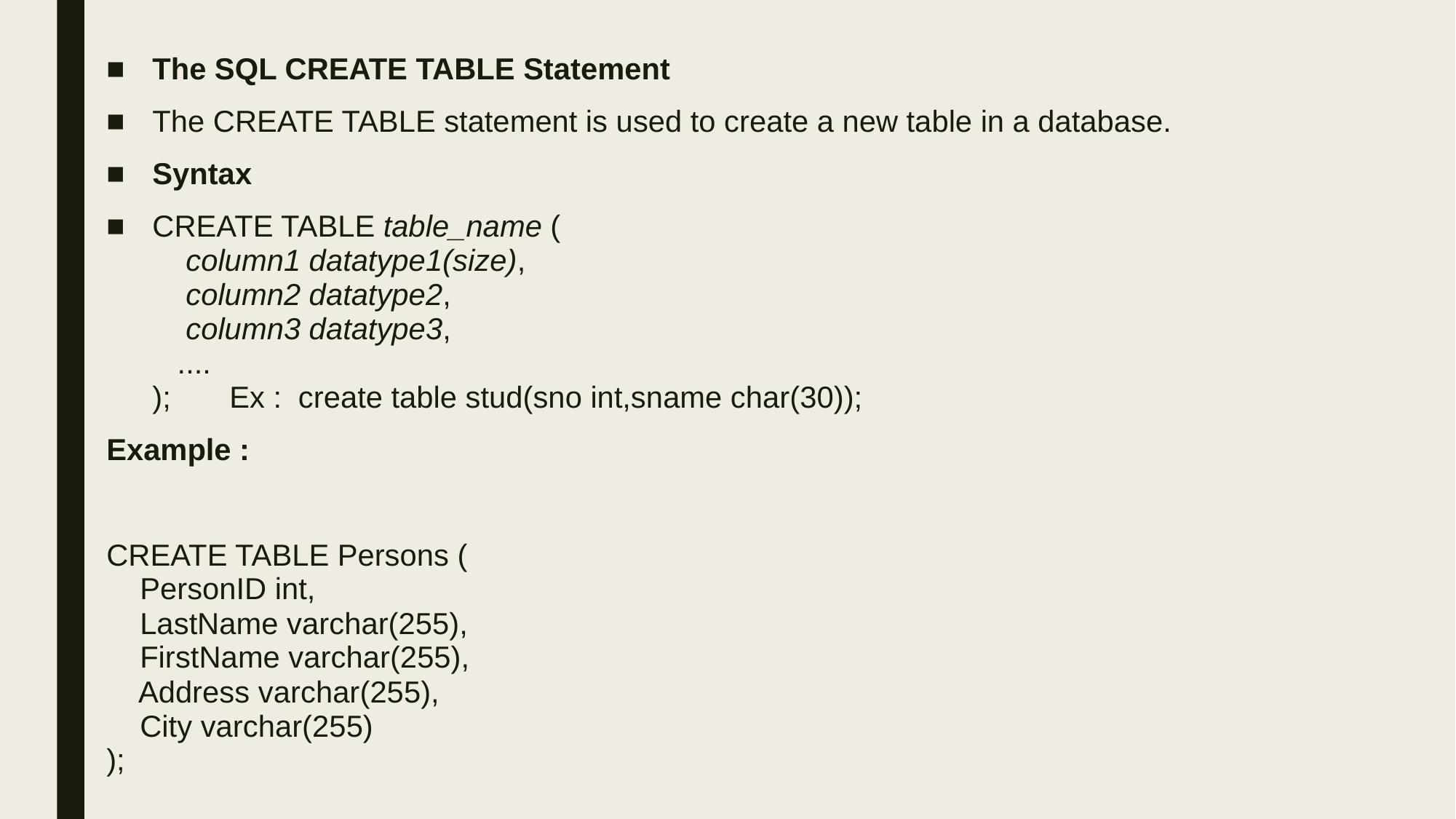

The SQL CREATE TABLE Statement
The CREATE TABLE statement is used to create a new table in a database.
Syntax
CREATE TABLE table_name (
    column1 datatype1(size),
    column2 datatype2,
    column3 datatype3,
   ....
);       Ex :  create table stud(sno int,sname char(30));
Example :

CREATE TABLE Persons (
    PersonID int,
    LastName varchar(255),
    FirstName varchar(255),
    Address varchar(255),
    City varchar(255)
);